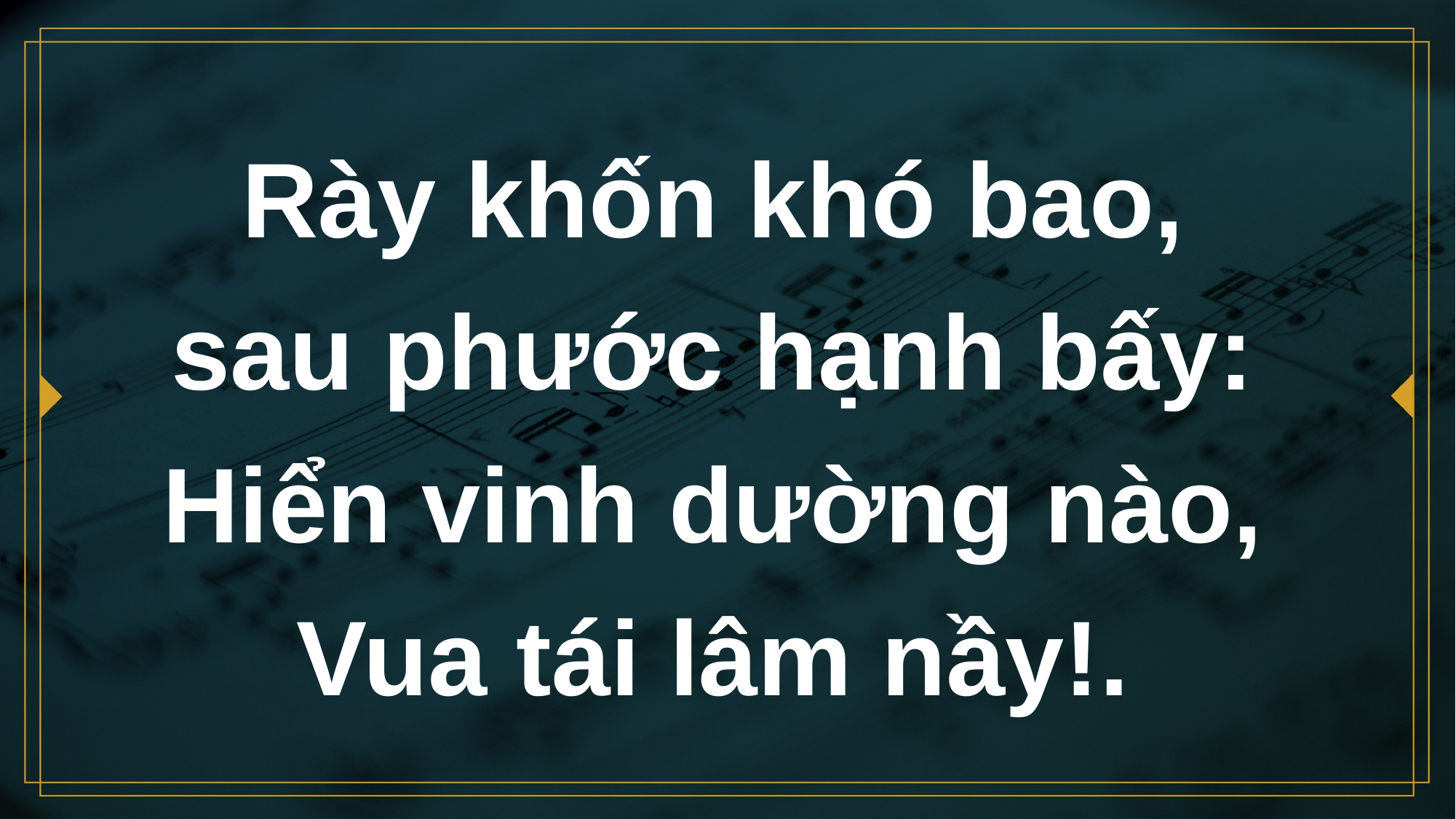

# Rày khốn khó bao, sau phước hạnh bấy: Hiển vinh dường nào, Vua tái lâm nầy!.